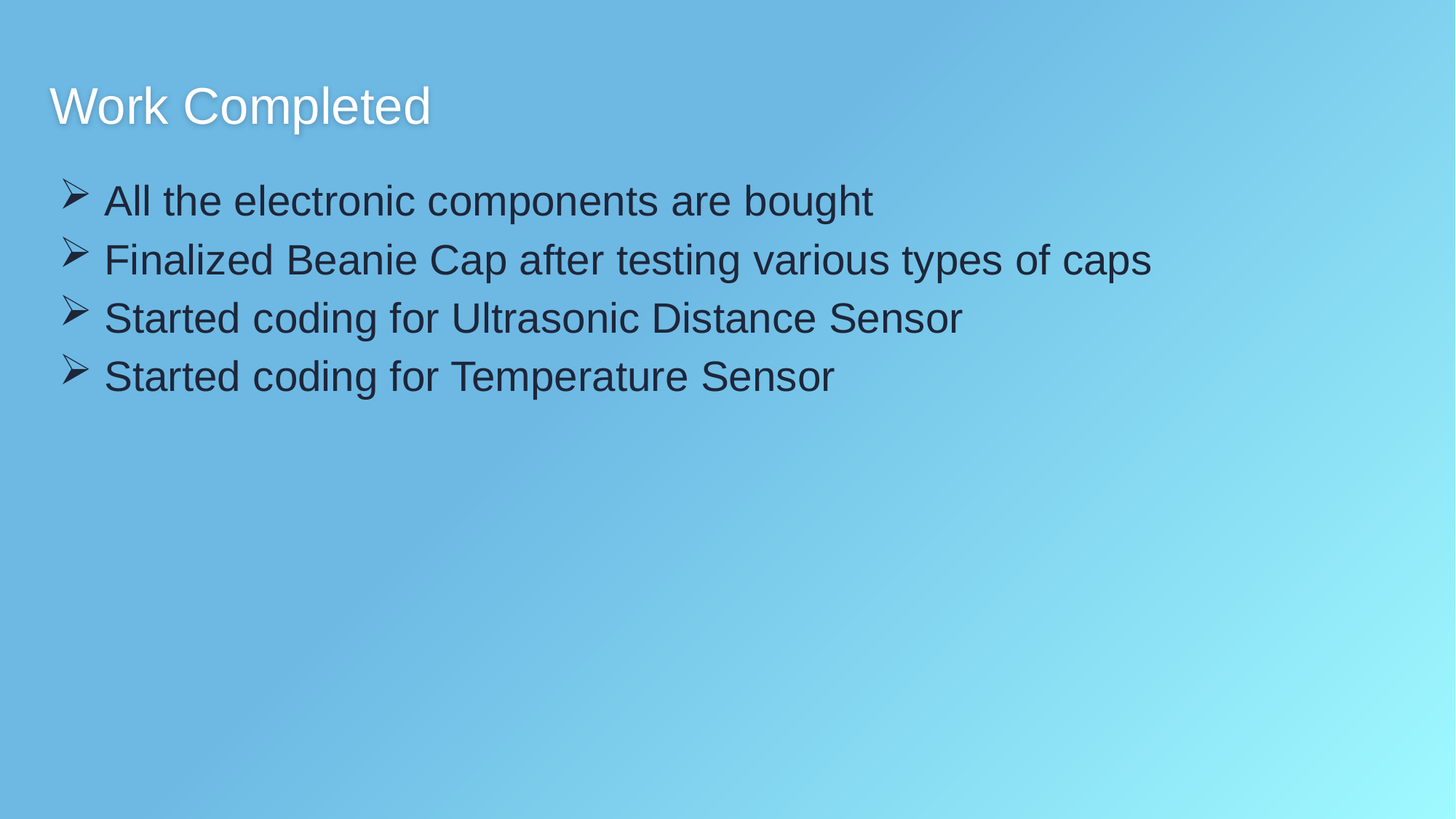

# Work Completed
All the electronic components are bought
Finalized Beanie Cap after testing various types of caps
Started coding for Ultrasonic Distance Sensor
Started coding for Temperature Sensor